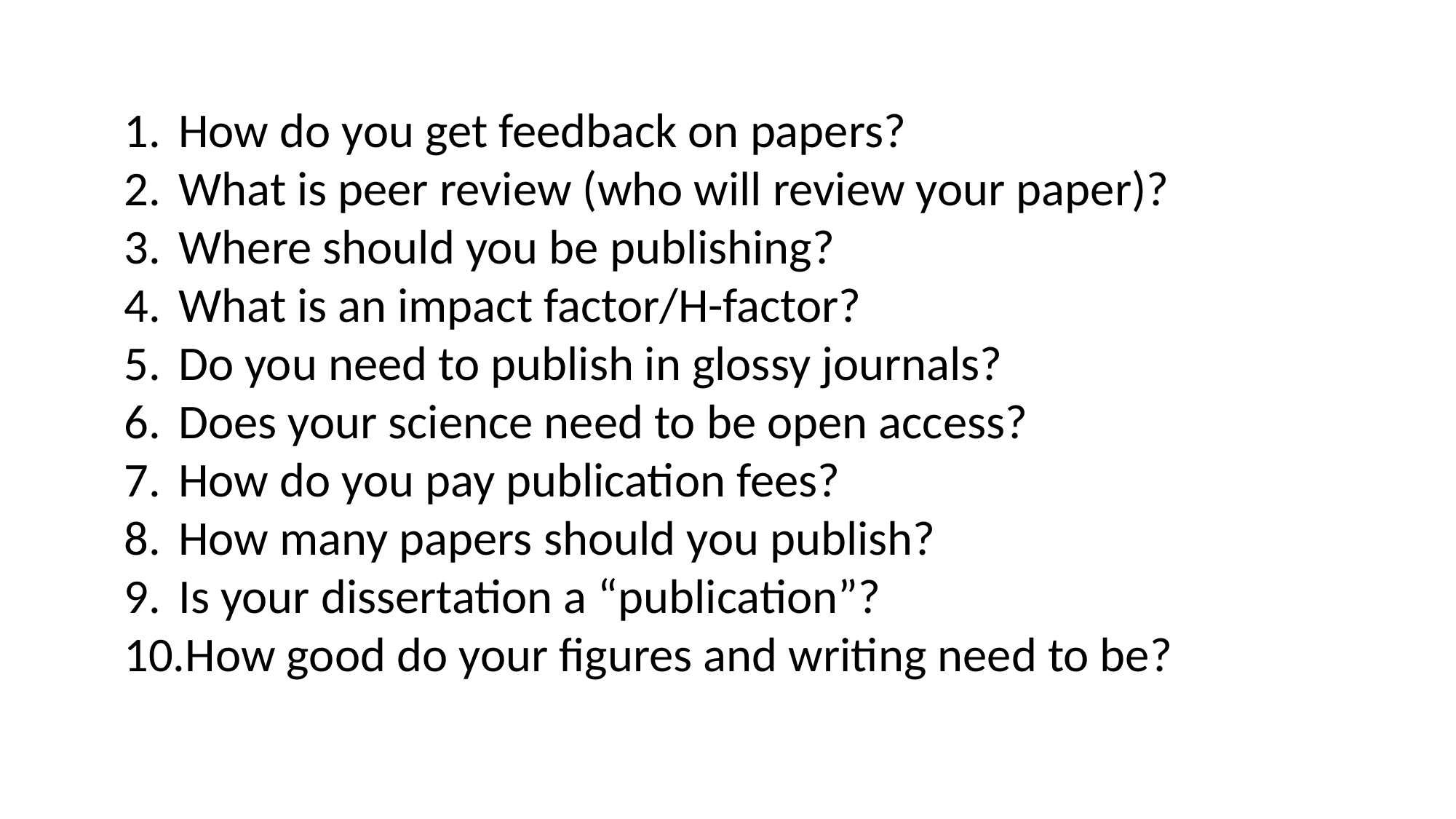

How do you get feedback on papers?
What is peer review (who will review your paper)?
Where should you be publishing?
What is an impact factor/H-factor?
Do you need to publish in glossy journals?
Does your science need to be open access?
How do you pay publication fees?
How many papers should you publish?
Is your dissertation a “publication”?
How good do your figures and writing need to be?